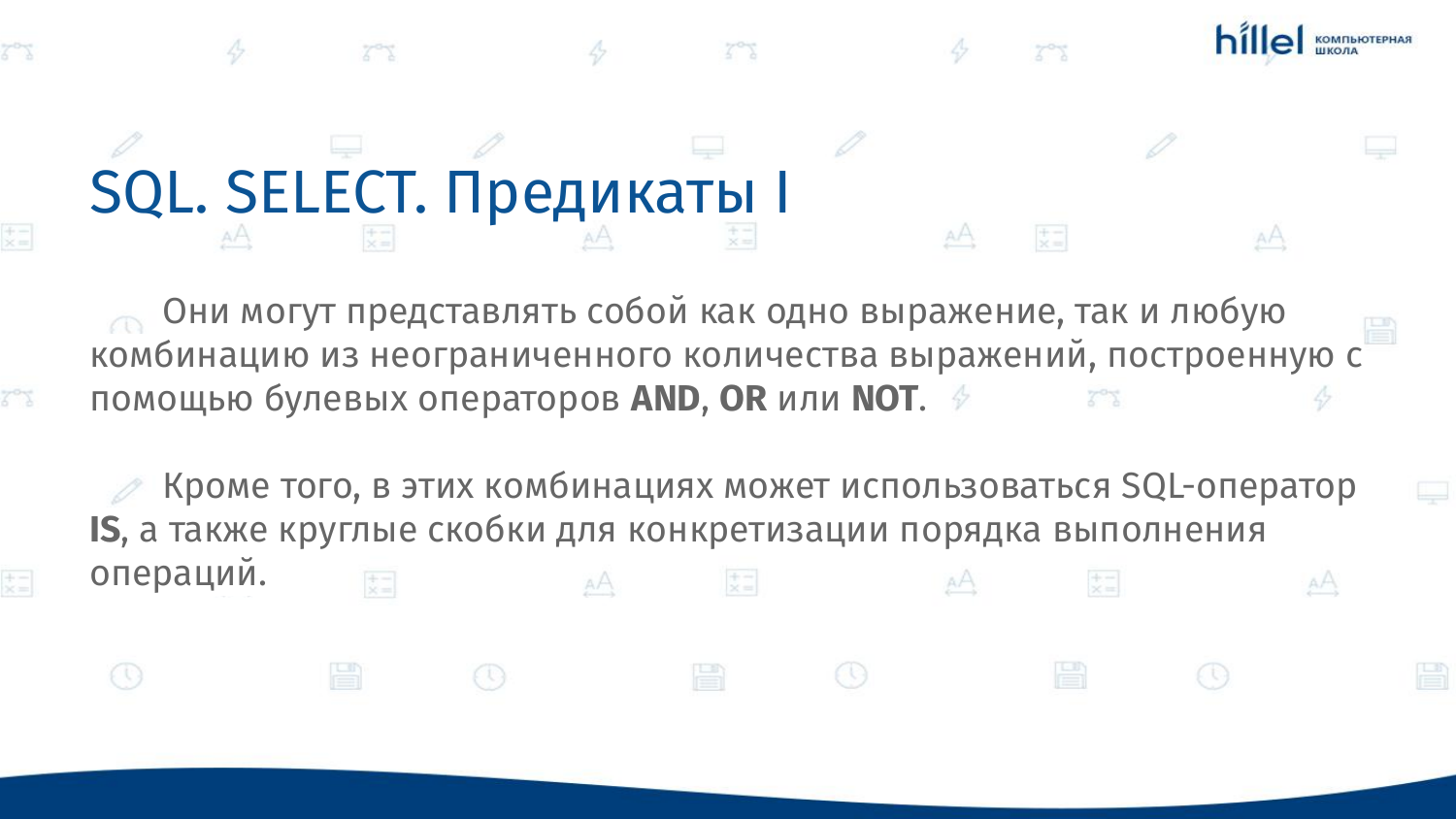

SQL. SELECT. Предикаты I
Они могут представлять собой как одно выражение, так и любую комбинацию из неограниченного количества выражений, построенную с помощью булевых операторов AND, OR или NOT.

Кроме того, в этих комбинациях может использоваться SQL-оператор IS, а также круглые скобки для конкретизации порядка выполнения операций.